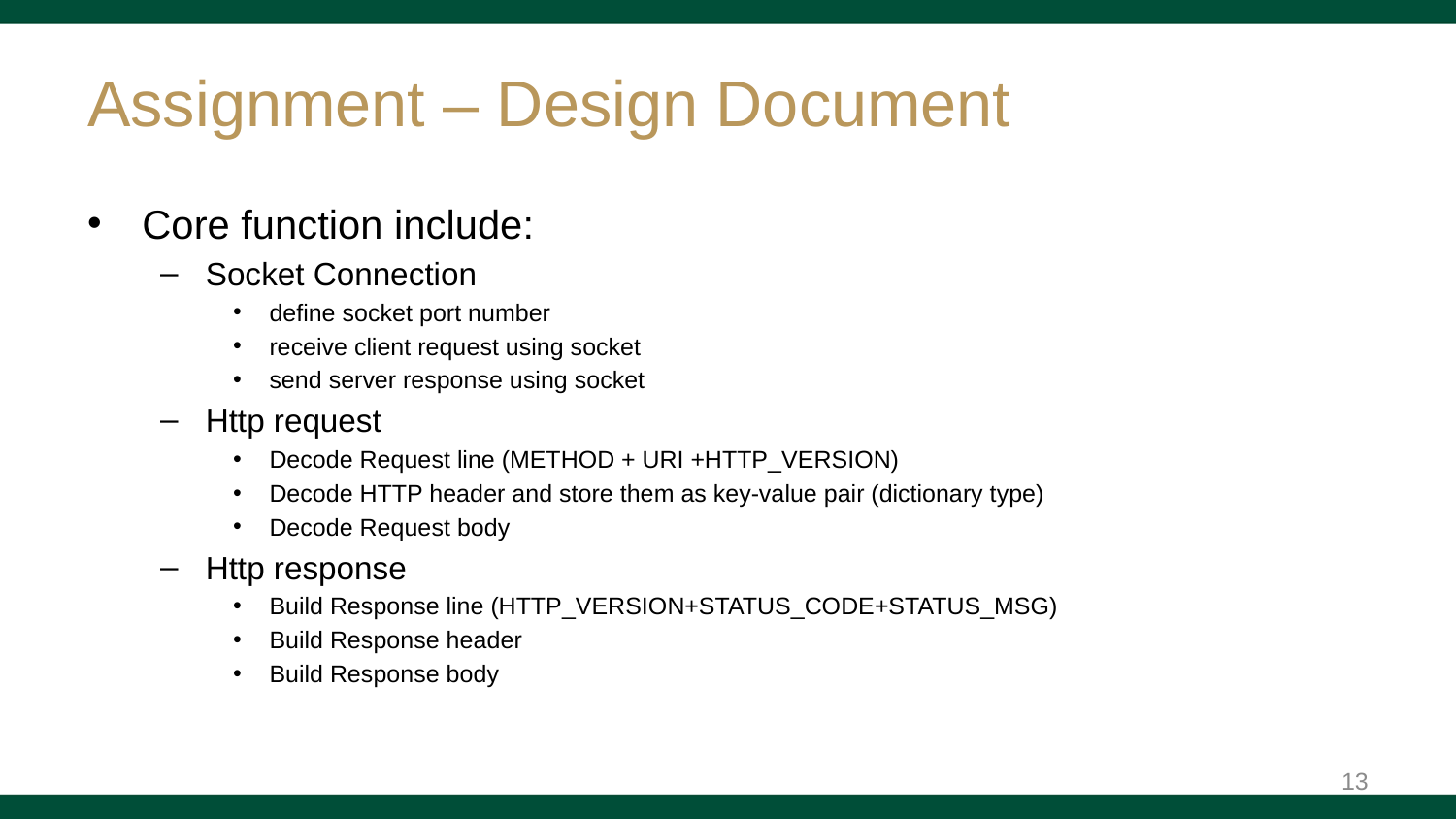

# Assignment – Design Document
Core function include:
Socket Connection
define socket port number
receive client request using socket
send server response using socket
Http request
Decode Request line (METHOD + URI +HTTP_VERSION)
Decode HTTP header and store them as key-value pair (dictionary type)
Decode Request body
Http response
Build Response line (HTTP_VERSION+STATUS_CODE+STATUS_MSG)
Build Response header
Build Response body
13